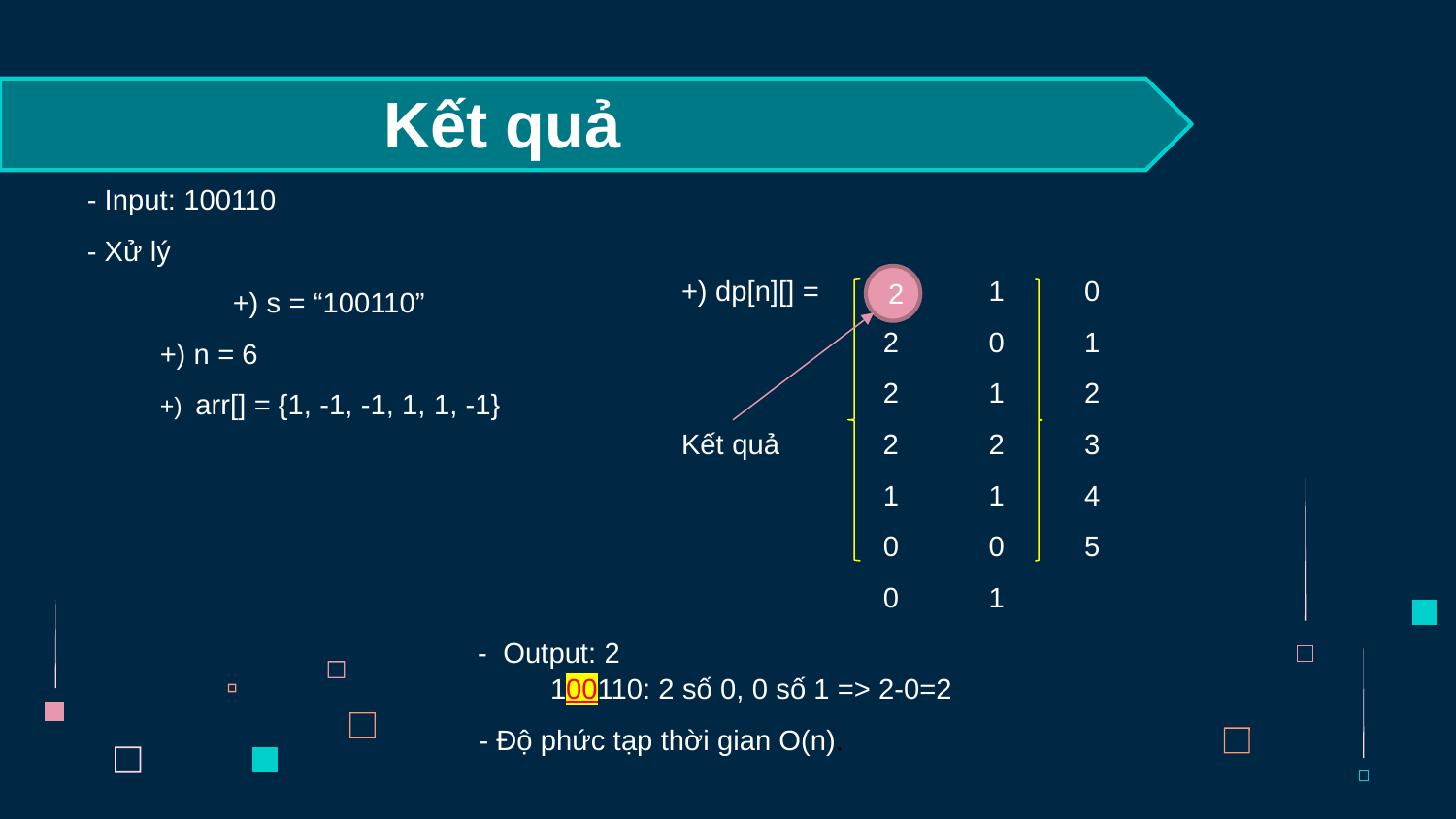

Kết quả
- Input: 100110
- Xử lý
 	+) s = “100110”
+) n = 6
+)  arr[] = {1, -1, -1, 1, 1, -1}

+) dp[n][] =  	  1          0
	       2	  0          1
	       2	  1          2
Kết quả	       2 	  2          3
	       1	  1          4
	       0	  0          5
	       0	  1
2

-  Output: 2
100110: 2 số 0, 0 số 1 => 2-0=2

- Độ phức tạp thời gian O(n).